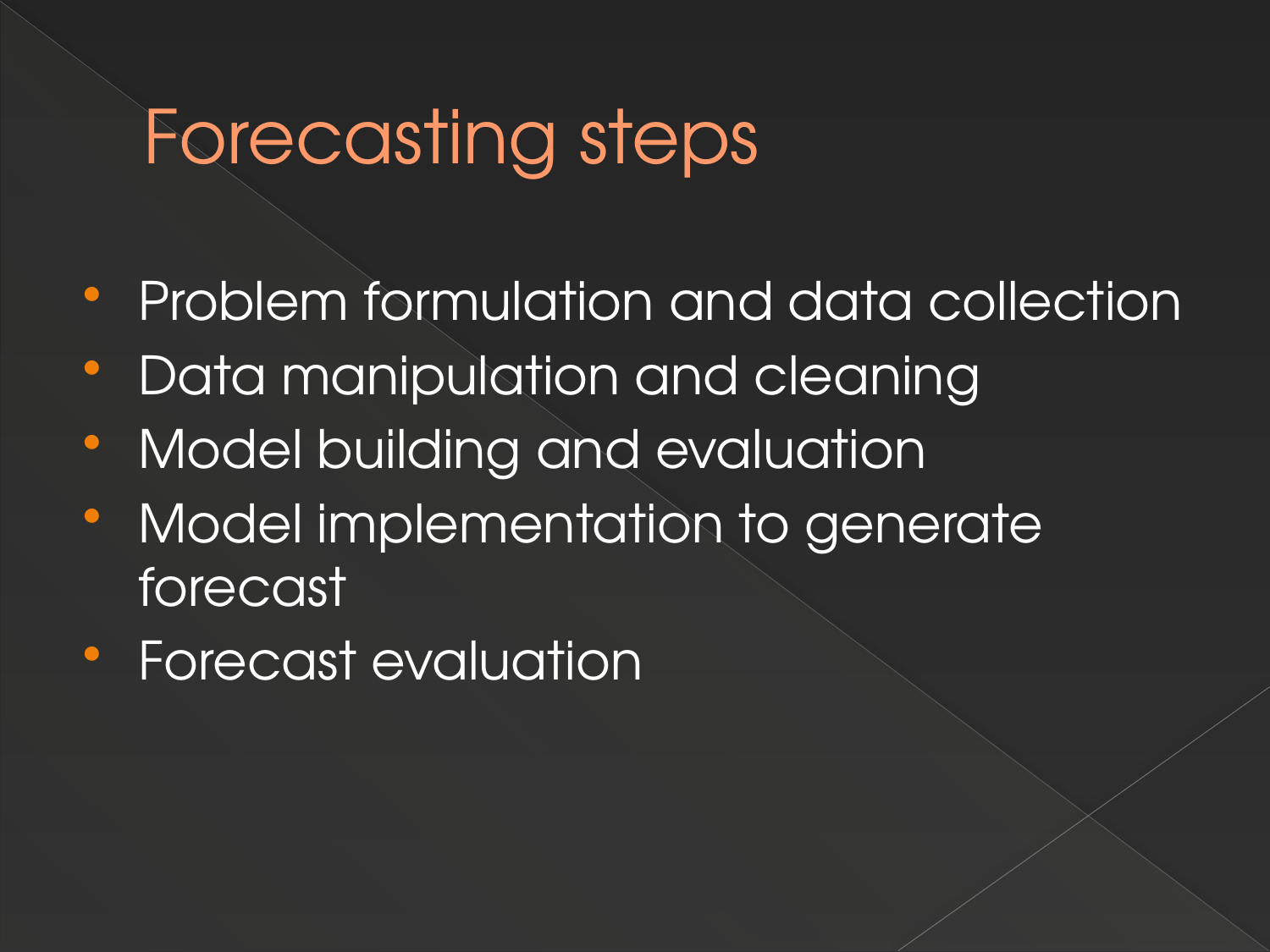

# Forecasting steps
Problem formulation and data collection
Data manipulation and cleaning
Model building and evaluation
Model implementation to generate forecast
Forecast evaluation